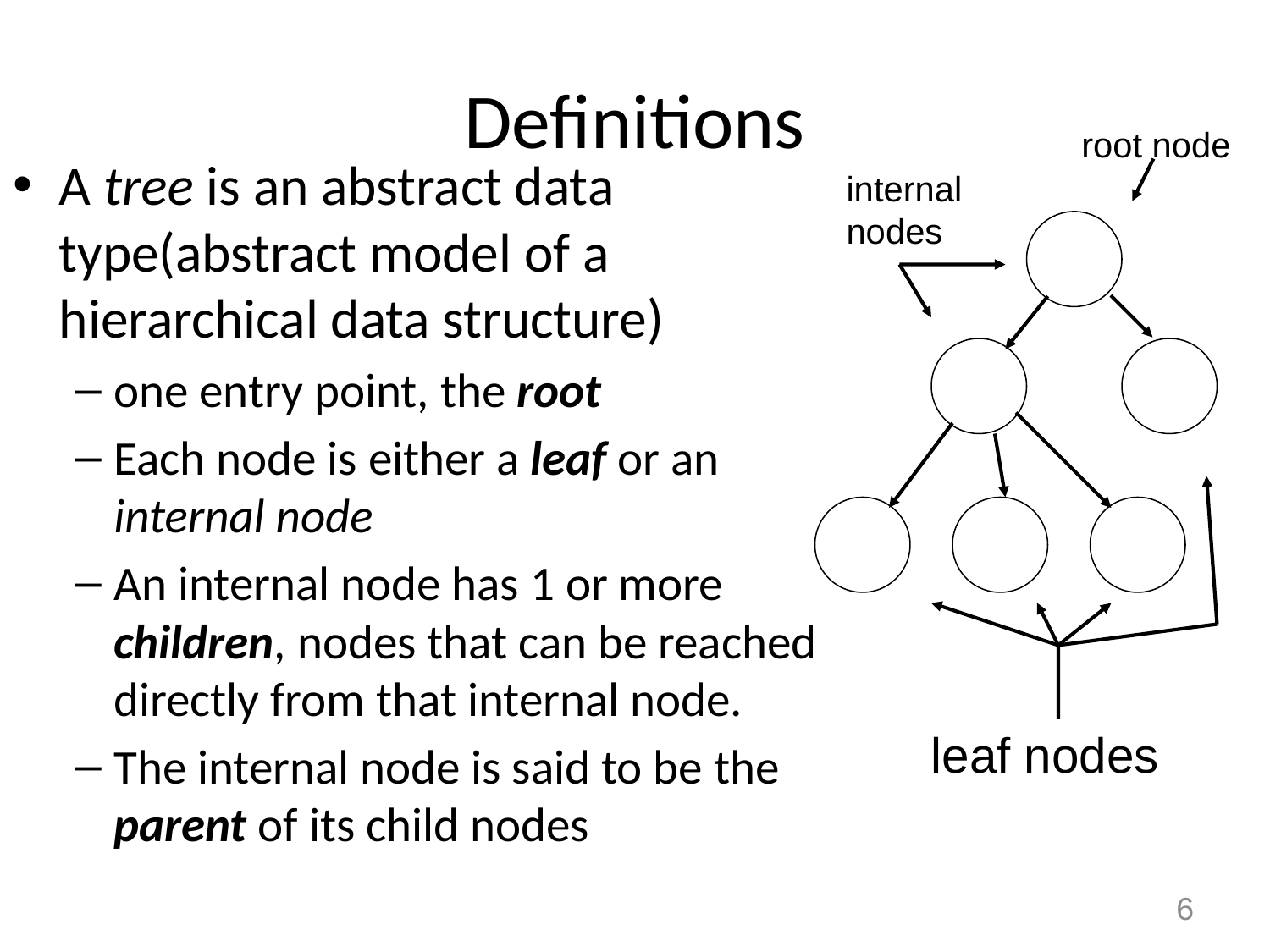

# Definitions
root node
A tree is an abstract data type(abstract model of a hierarchical data structure)
one entry point, the root
Each node is either a leaf or an internal node
An internal node has 1 or more children, nodes that can be reached directly from that internal node.
The internal node is said to be the parent of its child nodes

internal
nodes

leaf nodes
6